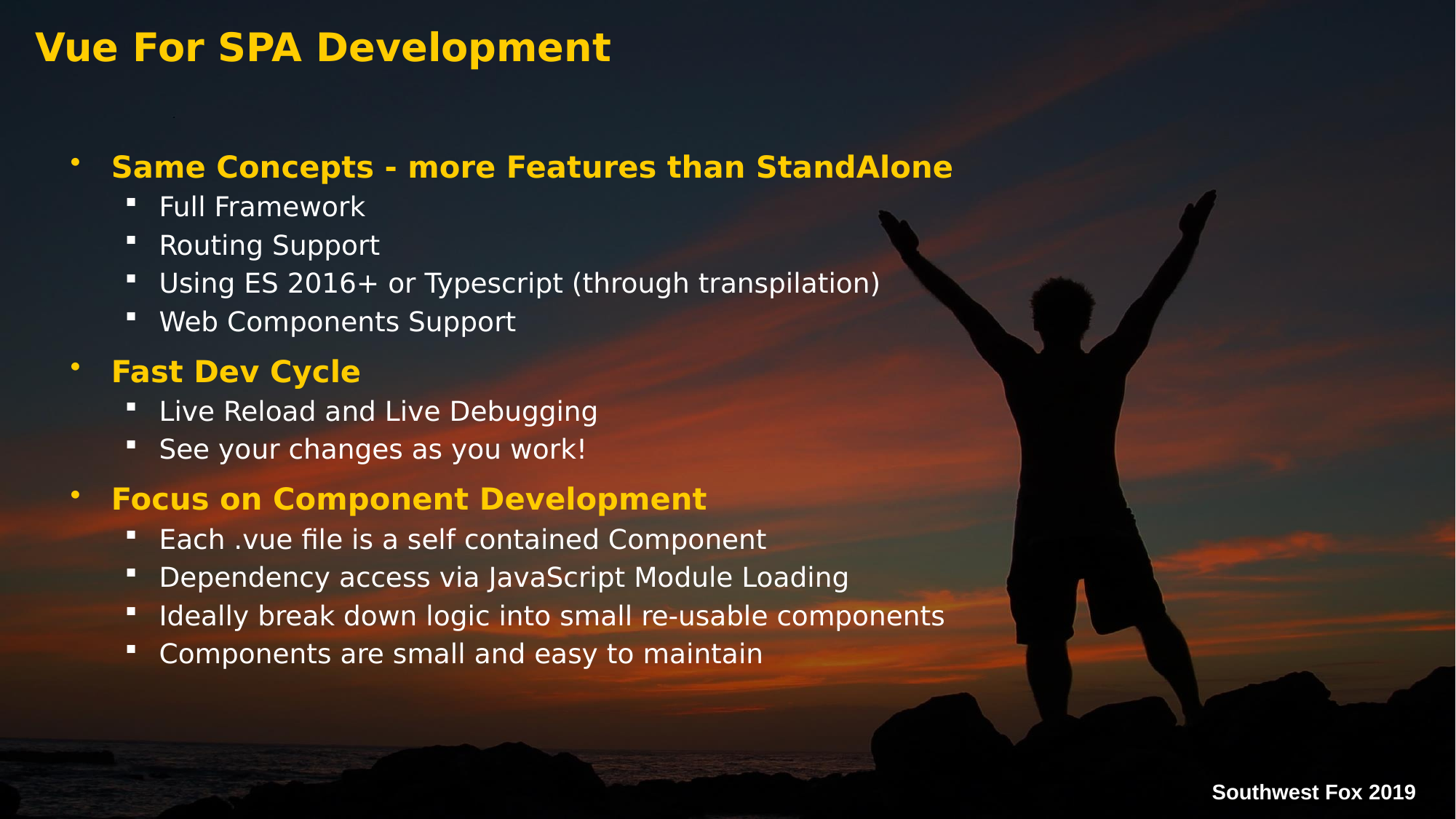

# Vue For SPA Development
Same Concepts - more Features than StandAlone
Full Framework
Routing Support
Using ES 2016+ or Typescript (through transpilation)
Web Components Support
Fast Dev Cycle
Live Reload and Live Debugging
See your changes as you work!
Focus on Component Development
Each .vue file is a self contained Component
Dependency access via JavaScript Module Loading
Ideally break down logic into small re-usable components
Components are small and easy to maintain